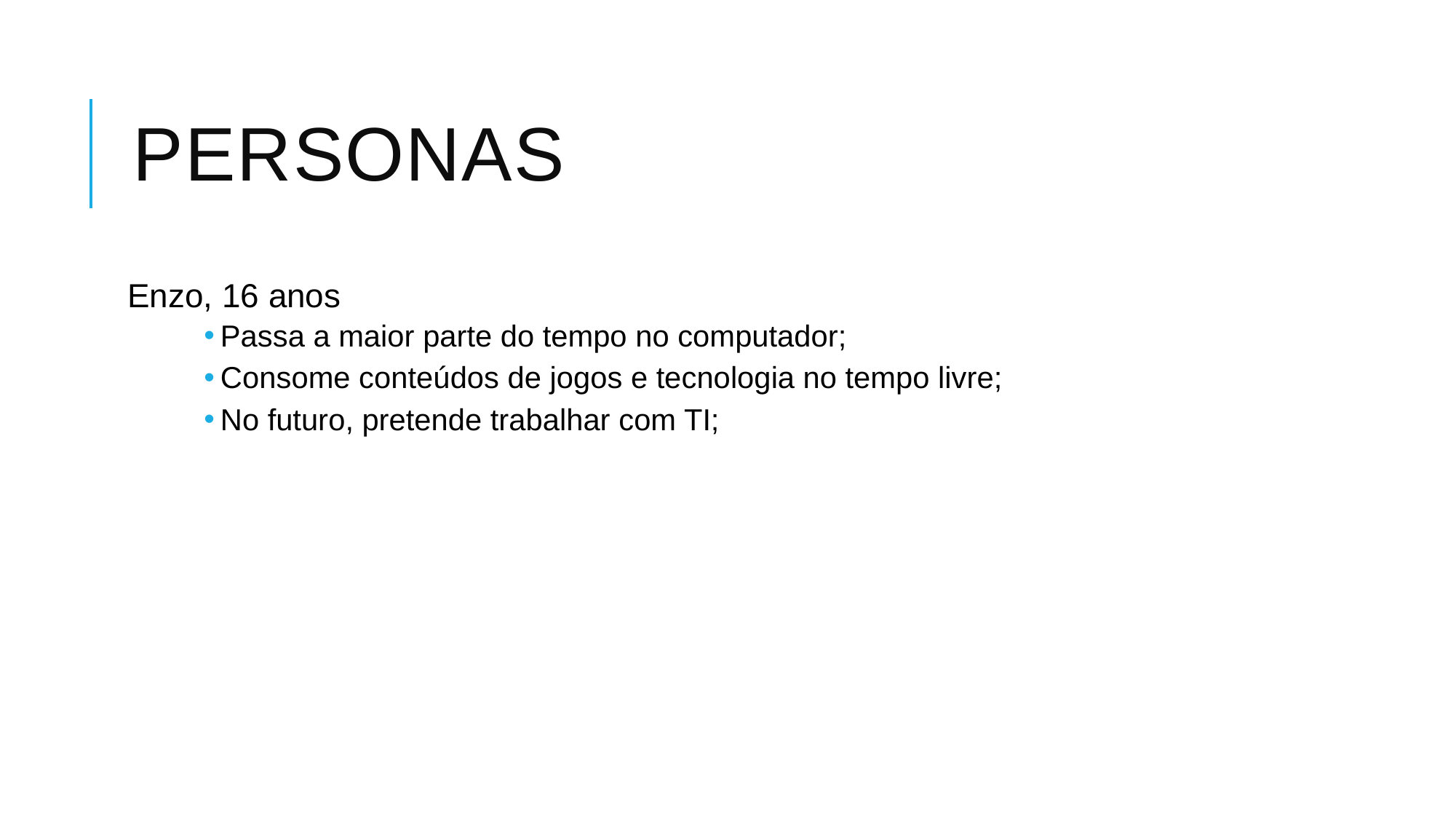

# PERSONAS
Enzo, 16 anos
Passa a maior parte do tempo no computador;
Consome conteúdos de jogos e tecnologia no tempo livre;
No futuro, pretende trabalhar com TI;